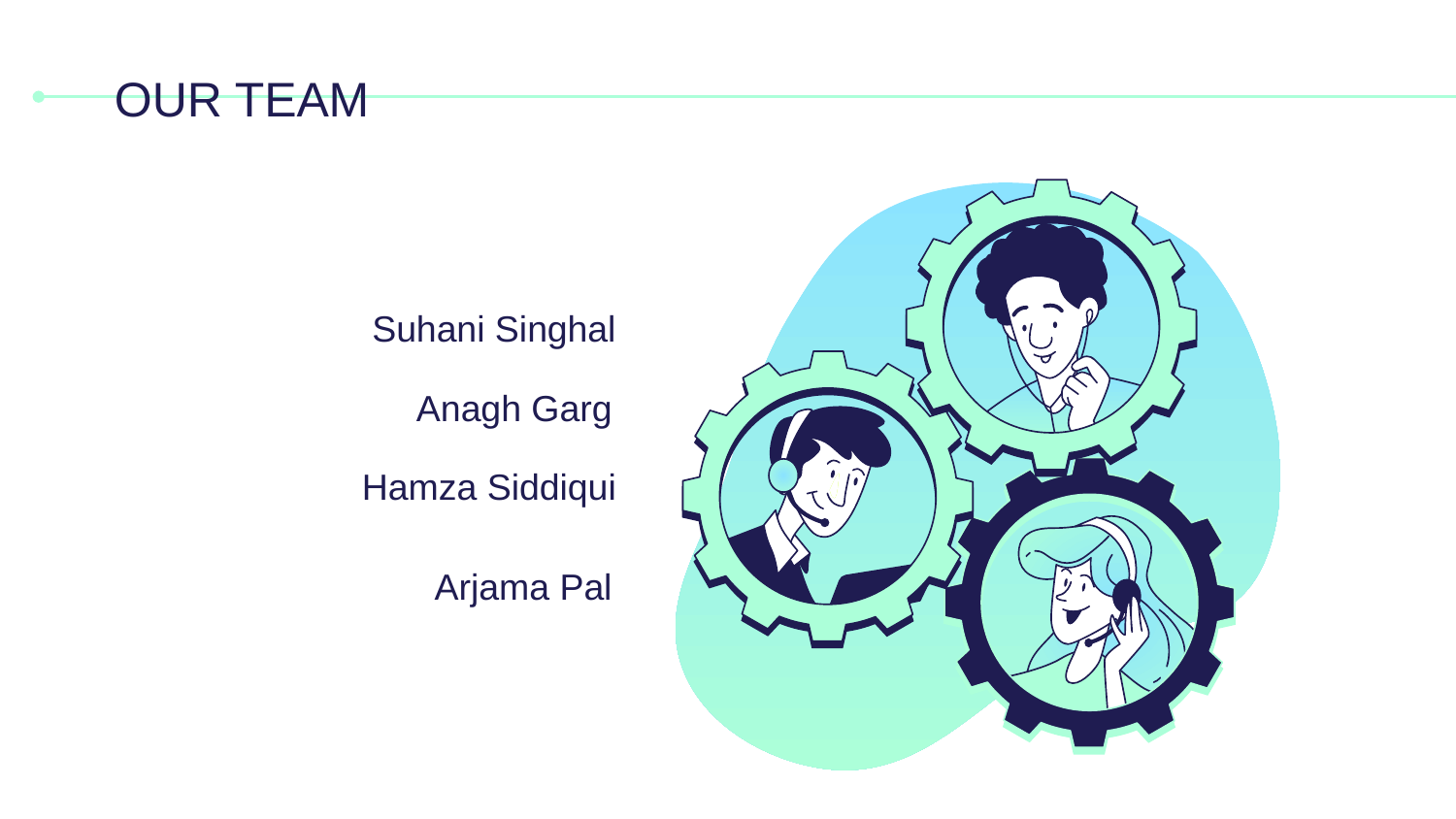

# OUR TEAM

Suhani Singhal
Anagh Garg
Hamza Siddiqui
Arjama Pal